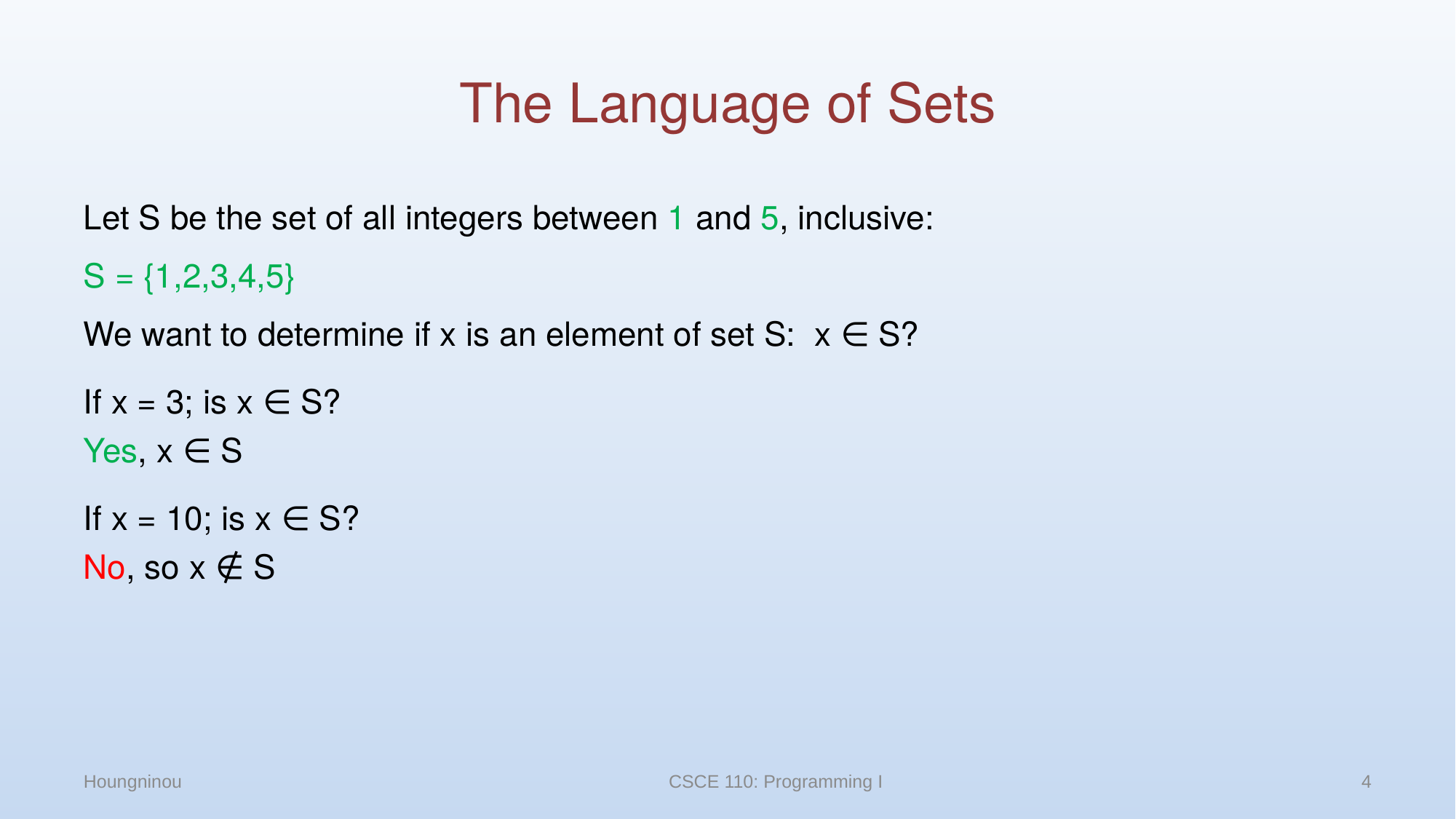

# The Language of Sets
Let S be the set of all integers between 1 and 5, inclusive:
S = {1,2,3,4,5}
We want to determine if x is an element of set S:  x ∈ S?
If x = 3; is x ∈ S?
Yes, x ∈ S
If x = 10; is x ∈ S?
No, so x ∉ S
Houngninou
CSCE 110: Programming I
4